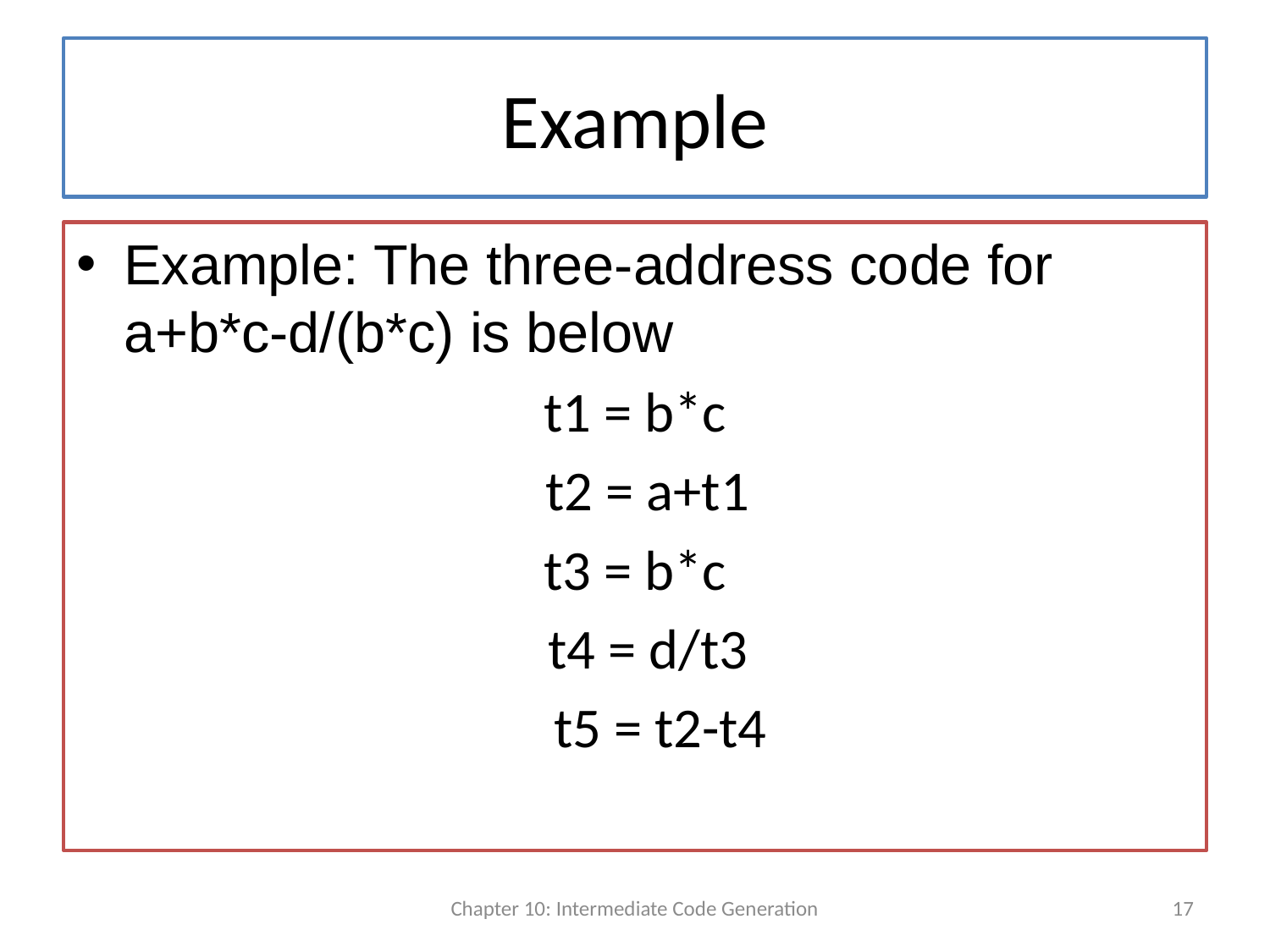

# Example
Example: The three-address code for a+b*c-d/(b*c) is below
t1 = b*c
  t2 = a+t1
t3 = b*c
  t4 = d/t3
    t5 = t2-t4
Chapter 10: Intermediate Code Generation
17